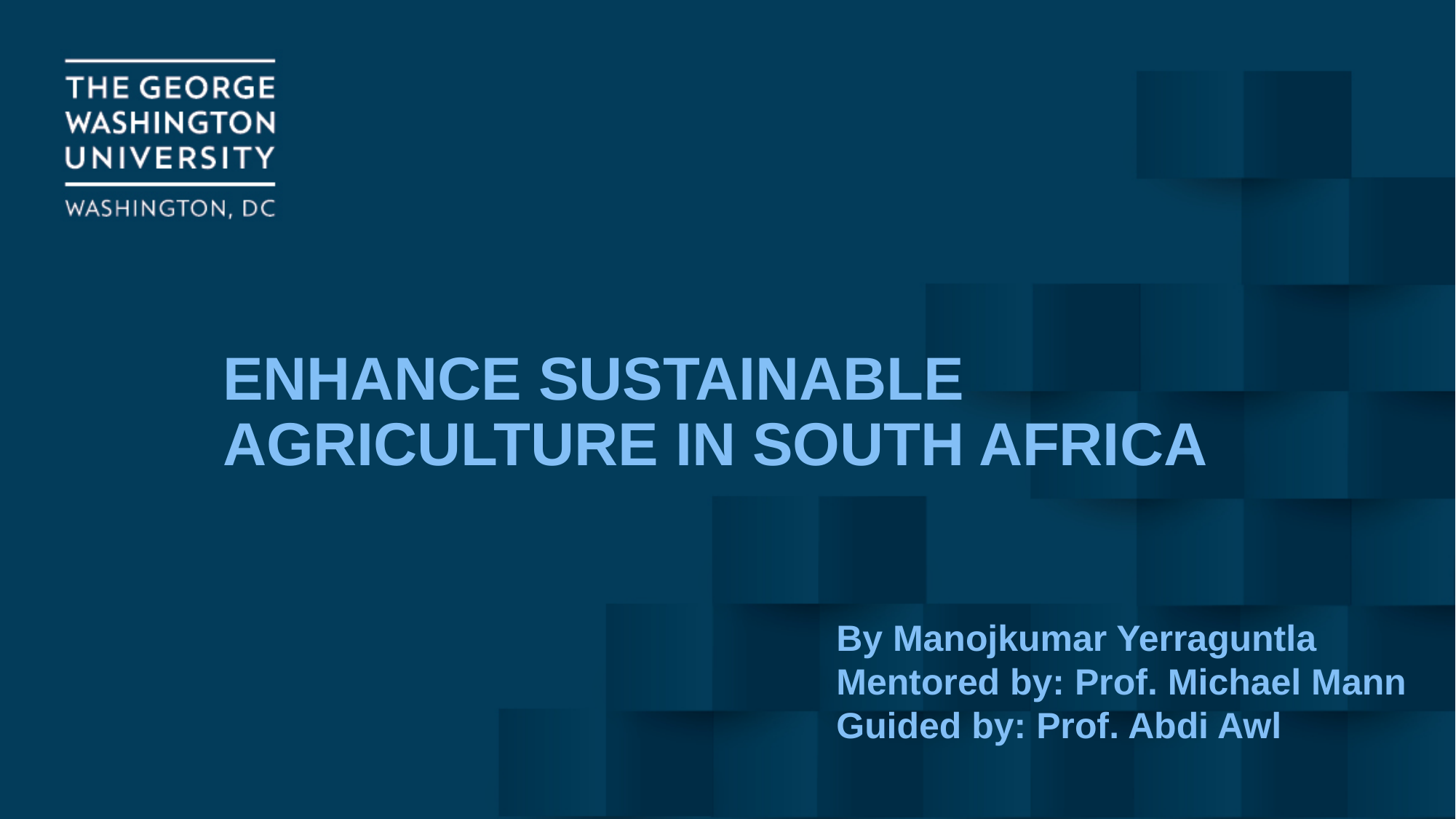

# ENHANCE SUSTAINABLE AGRICULTURE IN SOUTH AFRICA
By Manojkumar Yerraguntla
Mentored by: Prof. Michael Mann
Guided by: Prof. Abdi Awl